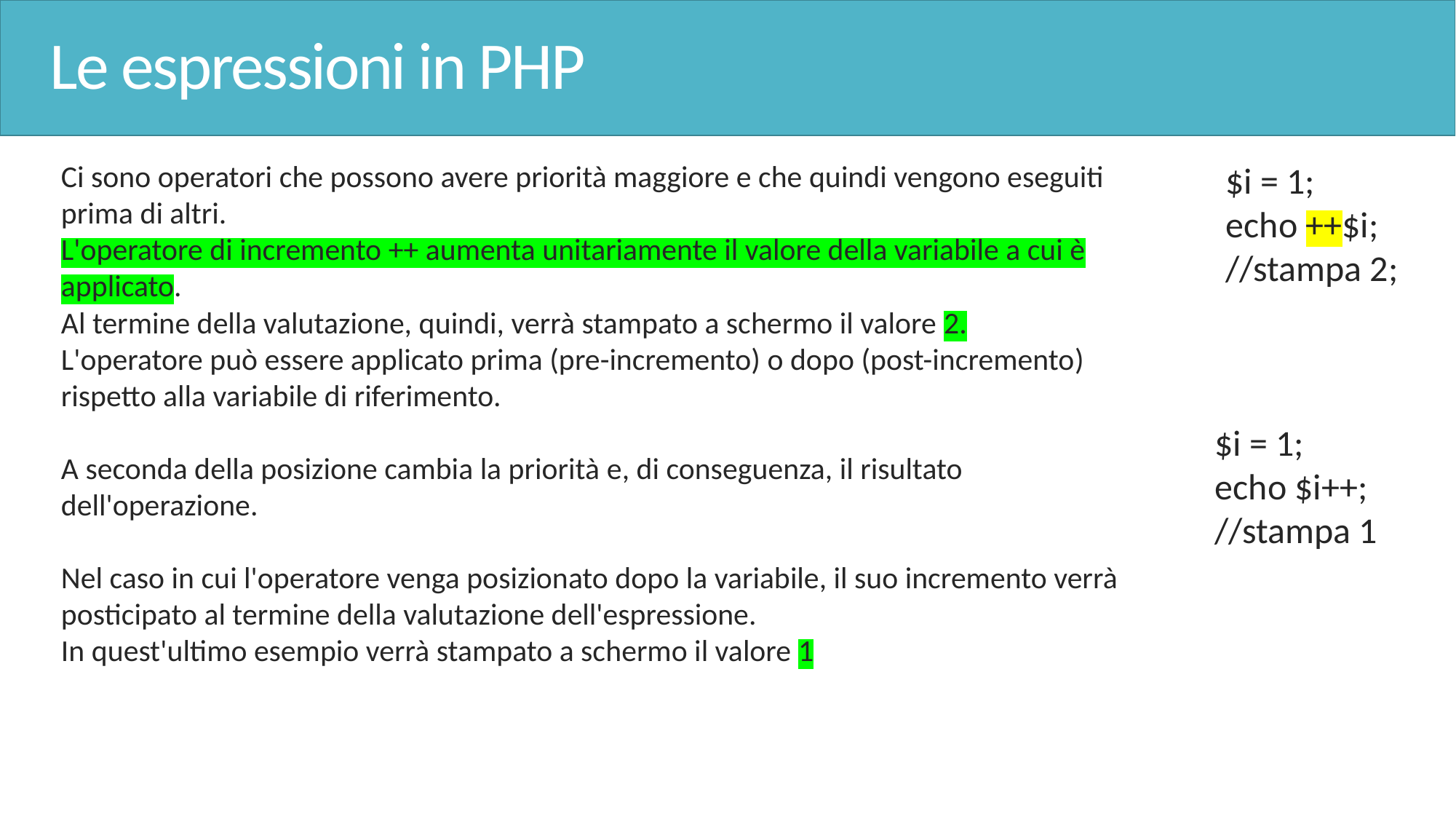

# Le espressioni in PHP
Ci sono operatori che possono avere priorità maggiore e che quindi vengono eseguiti prima di altri.
L'operatore di incremento ++ aumenta unitariamente il valore della variabile a cui è applicato.
Al termine della valutazione, quindi, verrà stampato a schermo il valore 2.
L'operatore può essere applicato prima (pre-incremento) o dopo (post-incremento) rispetto alla variabile di riferimento.
A seconda della posizione cambia la priorità e, di conseguenza, il risultato dell'operazione.
Nel caso in cui l'operatore venga posizionato dopo la variabile, il suo incremento verrà posticipato al termine della valutazione dell'espressione.
In quest'ultimo esempio verrà stampato a schermo il valore 1

$i = 1;
echo ++$i;
//stampa 2;

$i = 1;
echo $i++;
//stampa 1